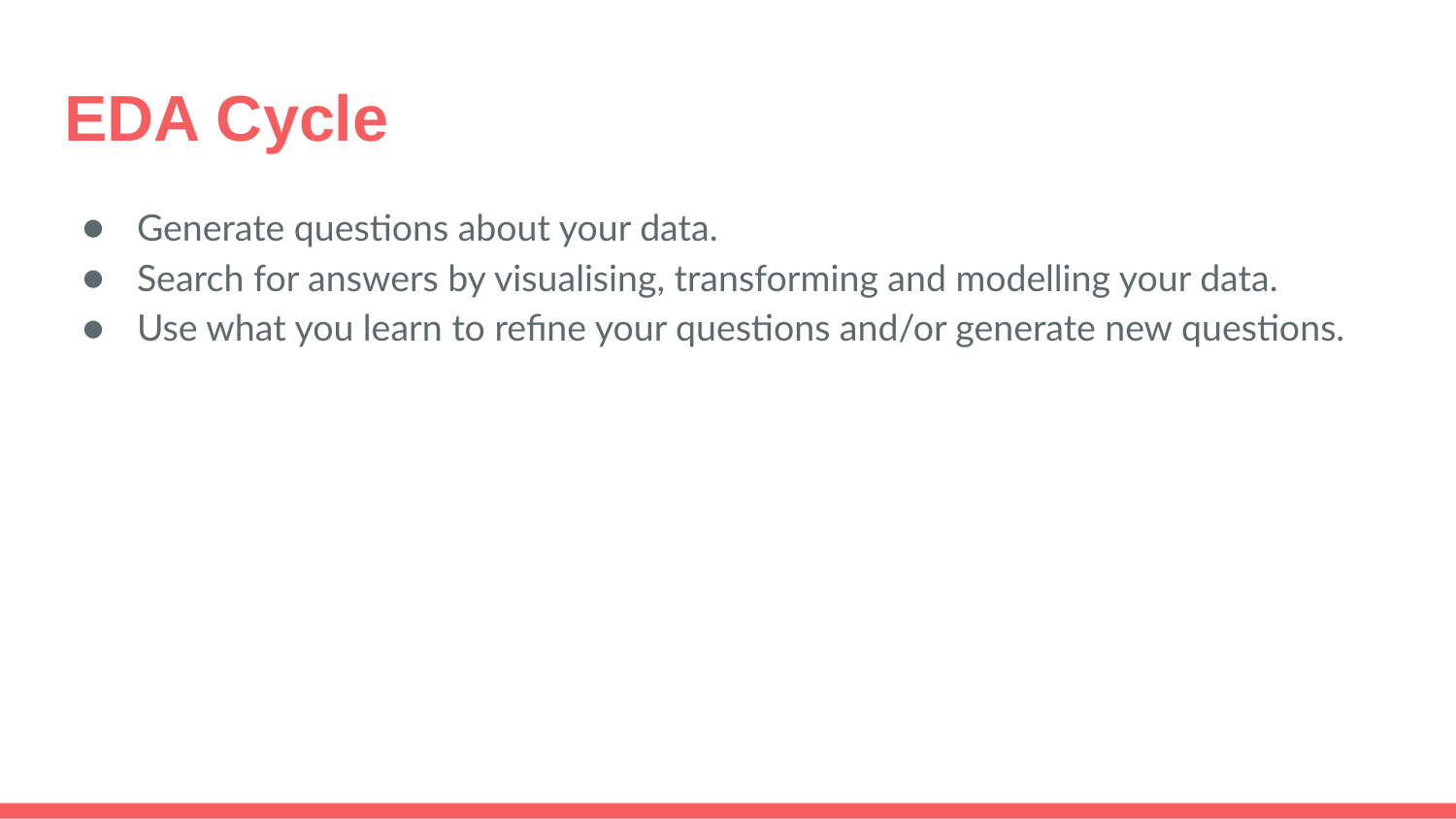

# EDA Cycle

Generate questions about your data.
Search for answers by visualising, transforming and modelling your data.
Use what you learn to refine your questions and/or generate new questions.